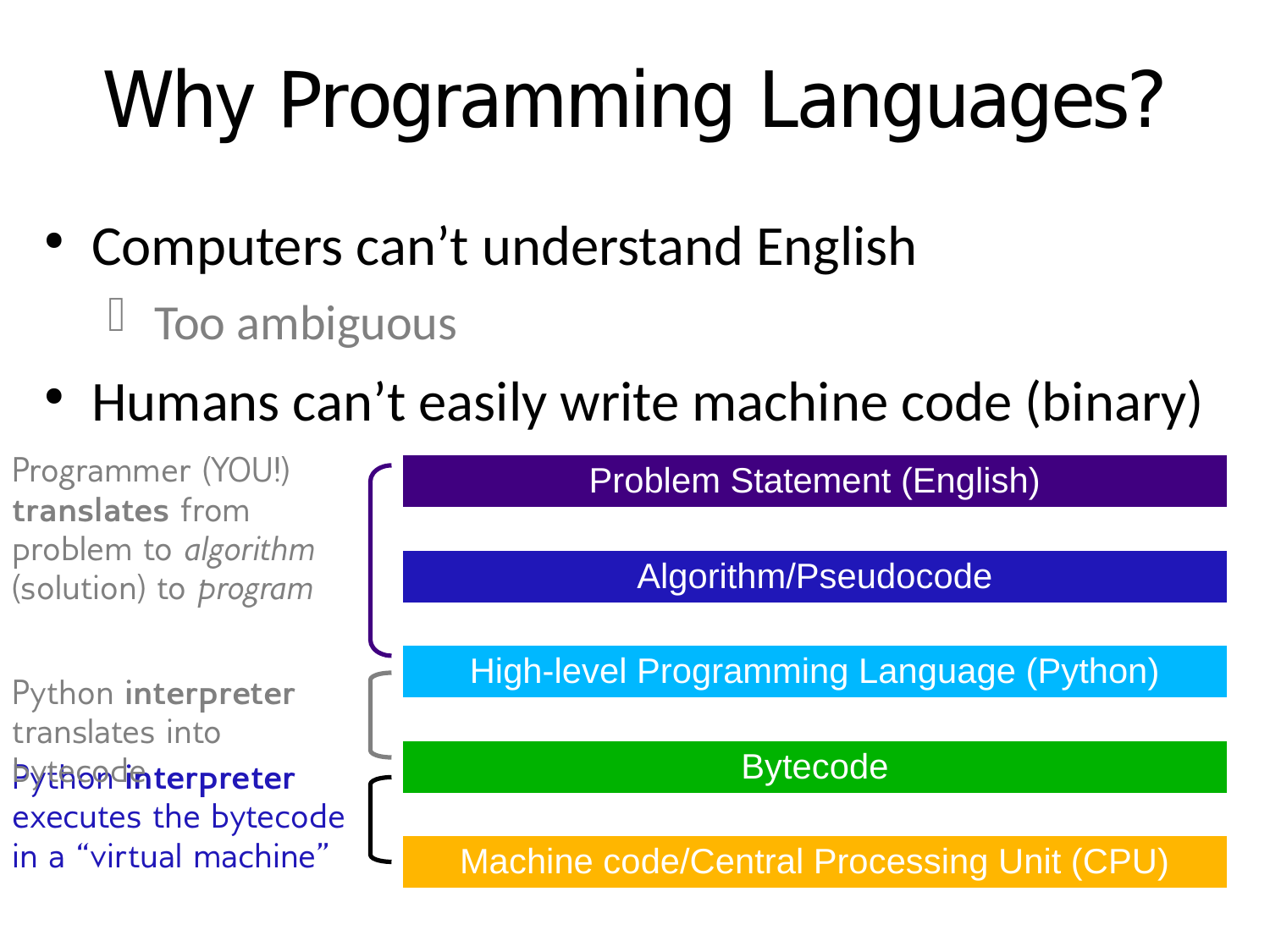

# Why Programming Languages?
Computers can’t understand English
Too ambiguous
Humans can’t easily write machine code (binary)

Programmer (YOU!) translates from problem to algorithm (solution) to program

Problem Statement (English)
Algorithm/Pseudocode
High-level Programming Language (Python)
Python interpreter translates into bytecode

Bytecode
Python interpreter executes the bytecode in a “virtual machine”

Machine code/Central Processing Unit (CPU)